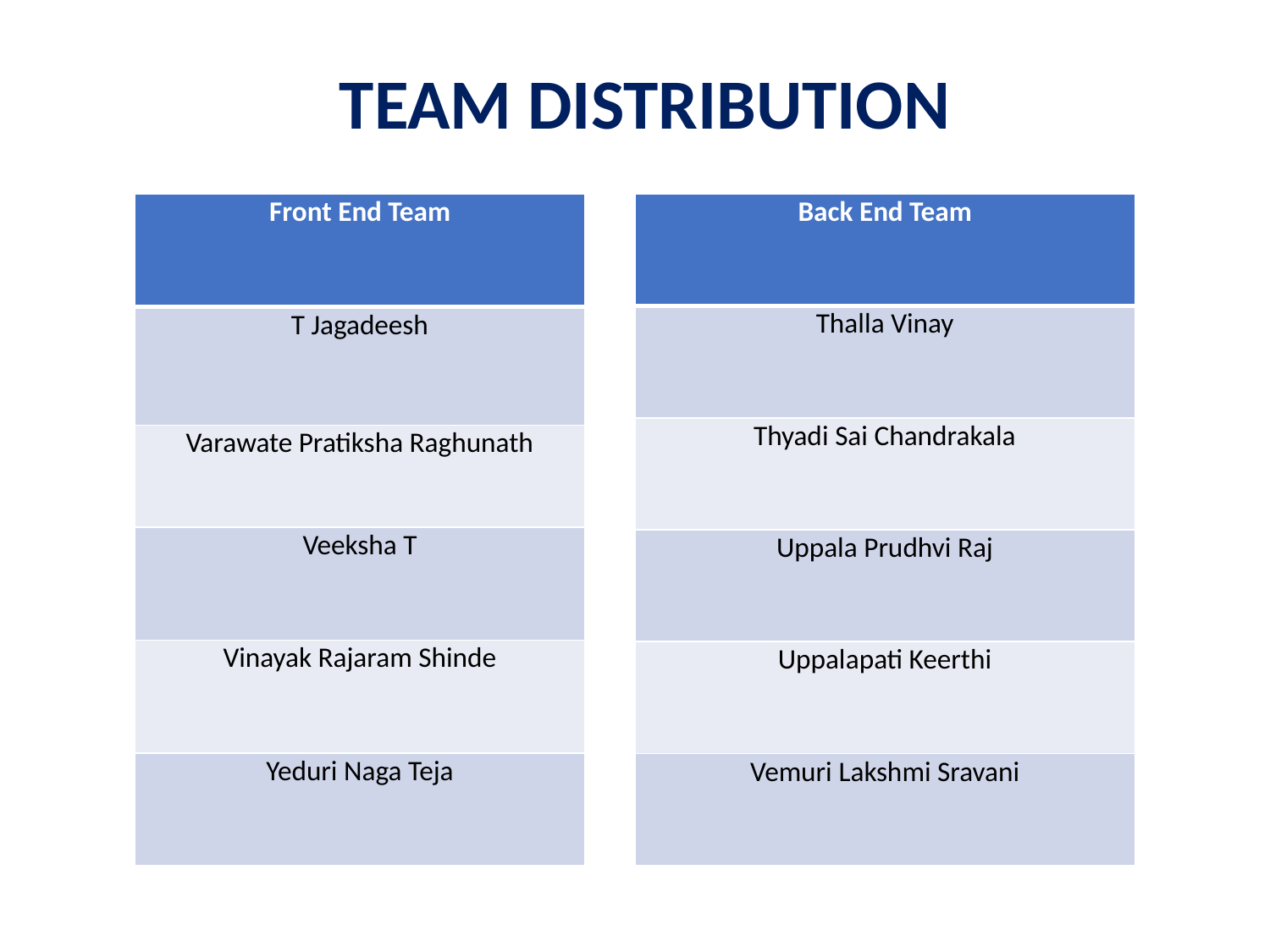

# TEAM DISTRIBUTION

| Front End Team |
| --- |
| T Jagadeesh |
| Varawate Pratiksha Raghunath |
| Veeksha T |
| Vinayak Rajaram Shinde |
| Yeduri Naga Teja |
| Back End Team |
| --- |
| Thalla Vinay |
| Thyadi Sai Chandrakala |
| Uppala Prudhvi Raj |
| Uppalapati Keerthi |
| Vemuri Lakshmi Sravani |